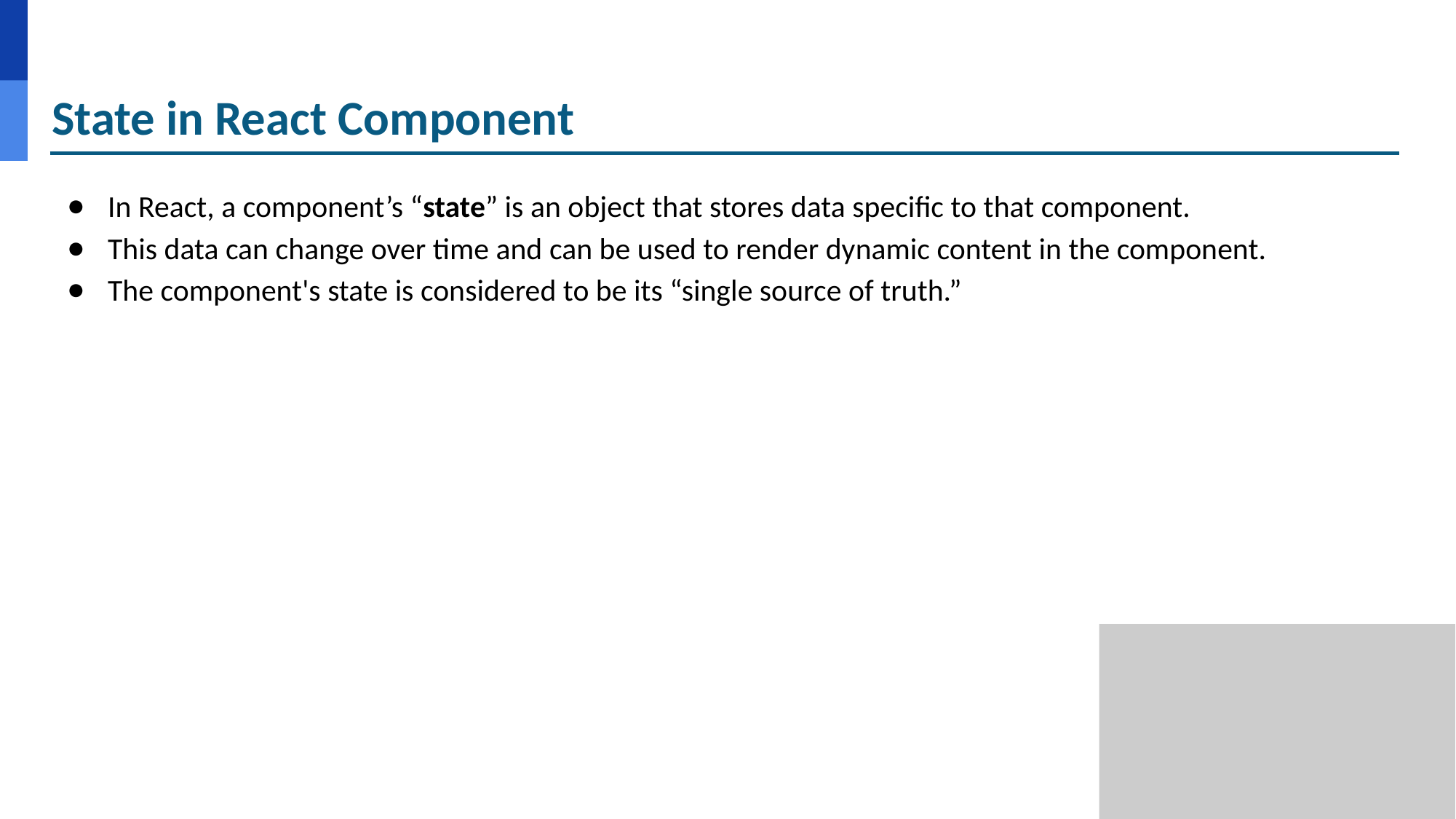

# State in React Component
In React, a component’s “state” is an object that stores data specific to that component.
This data can change over time and can be used to render dynamic content in the component.
The component's state is considered to be its “single source of truth.”